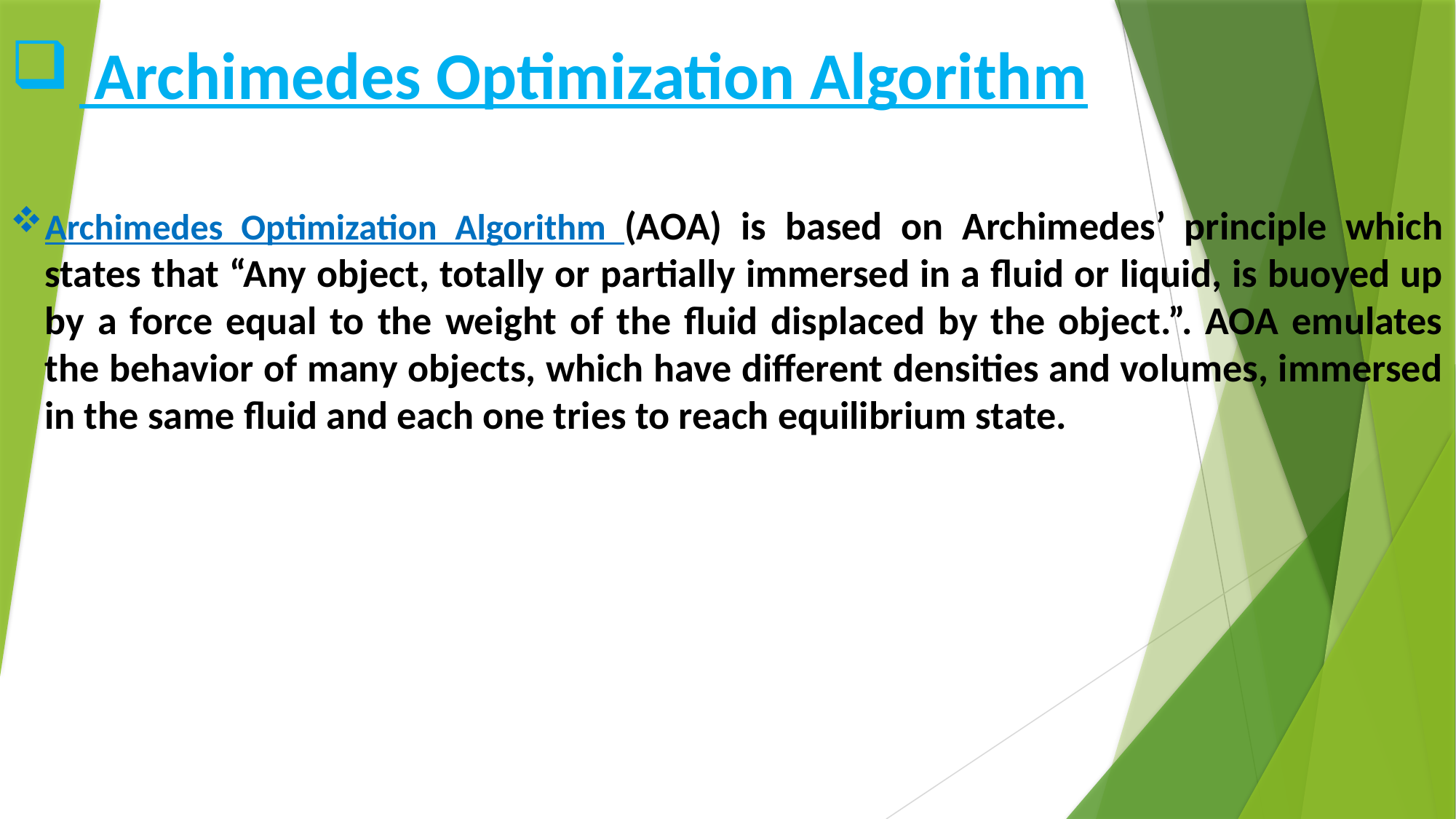

Archimedes Optimization Algorithm

Archimedes Optimization Algorithm (AOA) is based on Archimedes’ principle which states that “Any object, totally or partially immersed in a fluid or liquid, is buoyed up by a force equal to the weight of the fluid displaced by the object.”. AOA emulates the behavior of many objects, which have different densities and volumes, immersed in the same fluid and each one tries to reach equilibrium state.